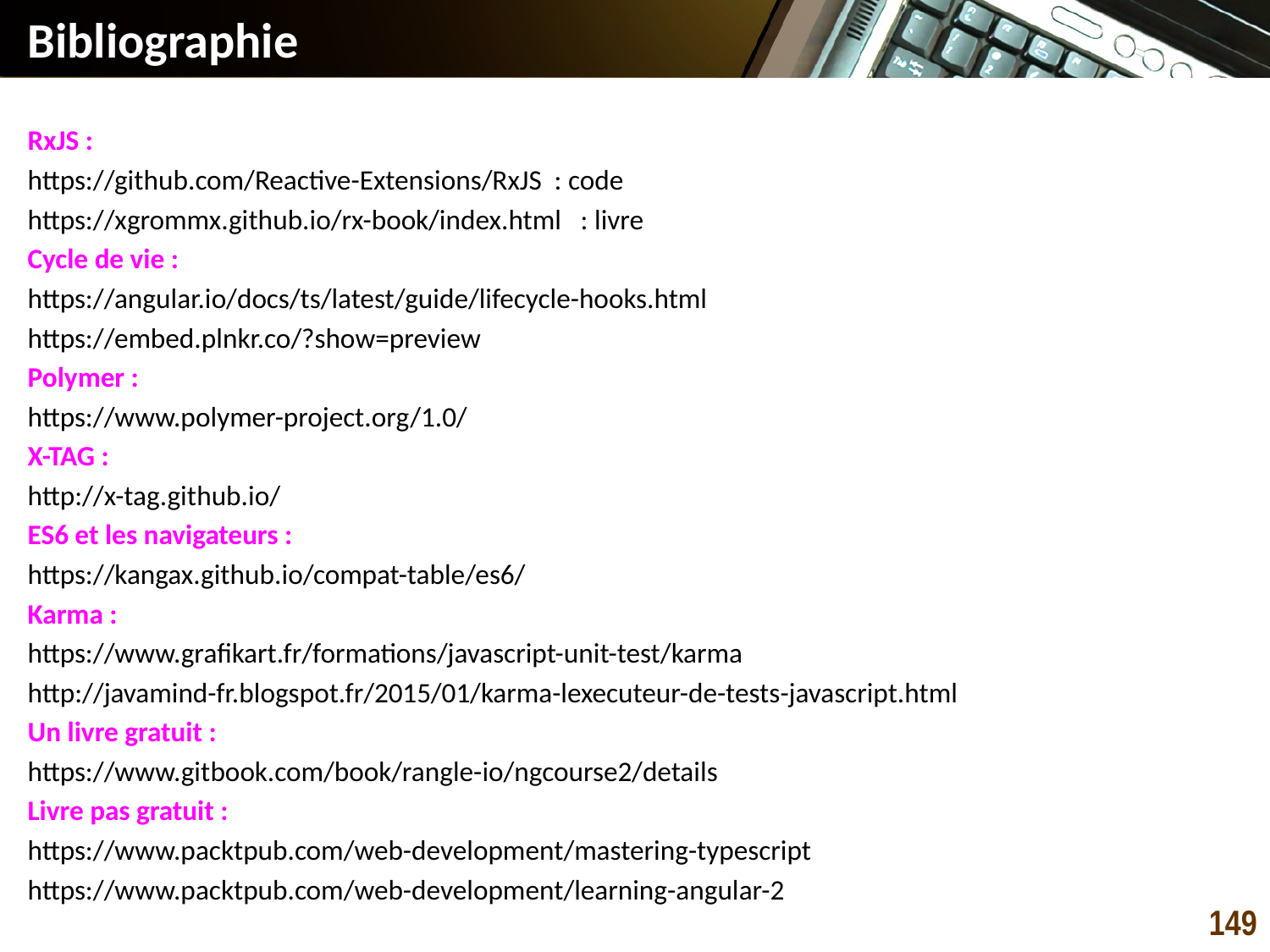

# Bibliographie
RxJS :
https://github.com/Reactive-Extensions/RxJS  : code
https://xgrommx.github.io/rx-book/index.html   : livre
Cycle de vie :
https://angular.io/docs/ts/latest/guide/lifecycle-hooks.html
https://embed.plnkr.co/?show=preview
Polymer :
https://www.polymer-project.org/1.0/
X-TAG :
http://x-tag.github.io/
ES6 et les navigateurs :
https://kangax.github.io/compat-table/es6/
Karma :
https://www.grafikart.fr/formations/javascript-unit-test/karma
http://javamind-fr.blogspot.fr/2015/01/karma-lexecuteur-de-tests-javascript.html
Un livre gratuit :
https://www.gitbook.com/book/rangle-io/ngcourse2/details
Livre pas gratuit :
https://www.packtpub.com/web-development/mastering-typescript
https://www.packtpub.com/web-development/learning-angular-2

149